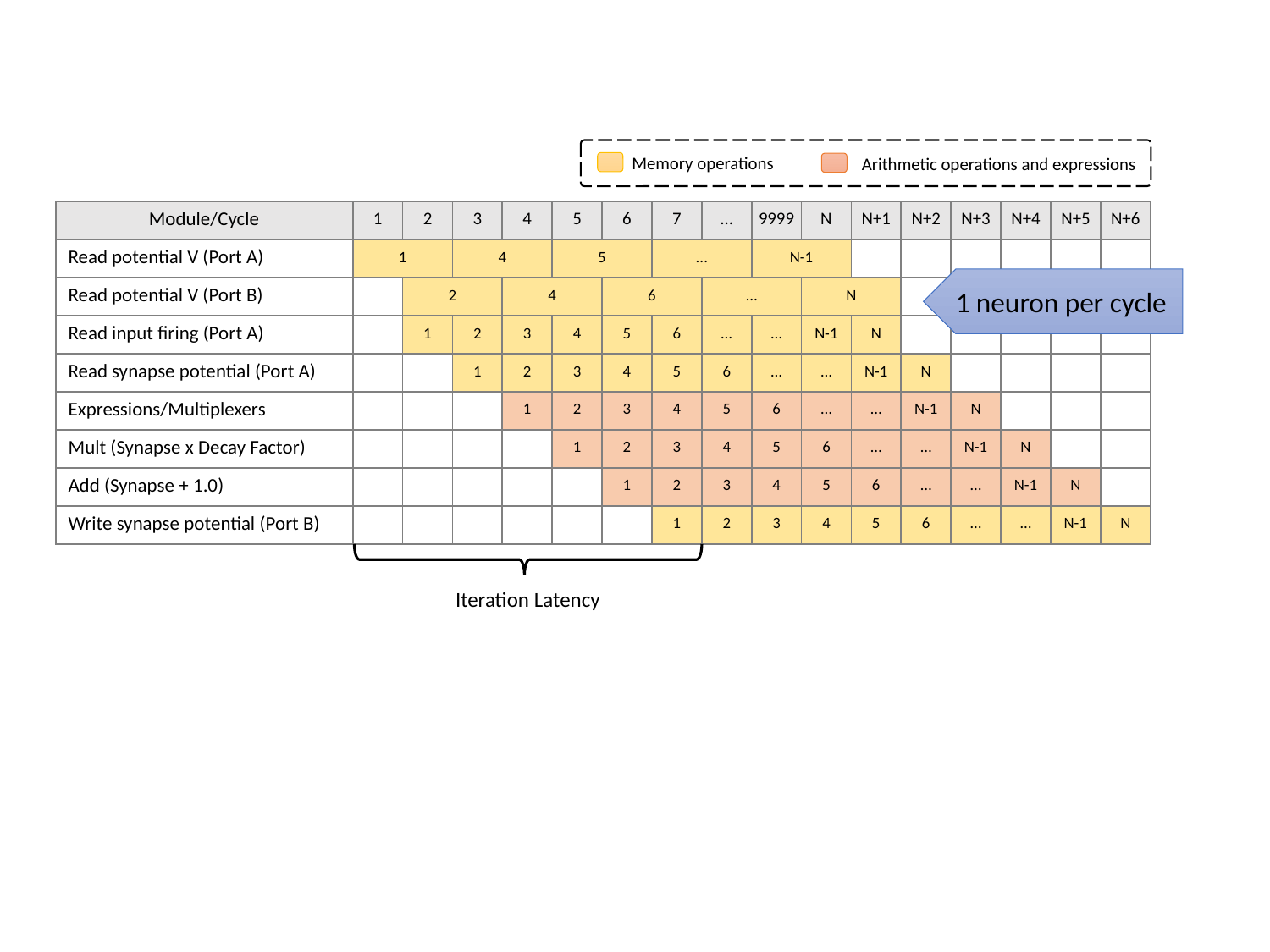

Memory operations
Arithmetic operations and expressions

| Module/Cycle | 1 | 2 | 3 | 4 | 5 | 6 | 7 | … | 9999 | N | N+1 | N+2 | N+3 | N+4 | N+5 | N+6 |
| --- | --- | --- | --- | --- | --- | --- | --- | --- | --- | --- | --- | --- | --- | --- | --- | --- |
| Read potential V (Port A) | 1 |  | 4 |  | 5 |  | ... |  | N-1 |  |  |  |  |  |  |  |
| Read potential V (Port B) |  | 2 |  | 4 |  | 6 |  | … |  | N |  |  |  |  |  |  |
| Read input firing (Port A) |  | 1 | 2 | 3 | 4 | 5 | 6 | … | … | N-1 | N |  |  |  |  |  |
| Read synapse potential (Port A) |  |  | 1 | 2 | 3 | 4 | 5 | 6 | … | … | N-1 | N |  |  |  |  |
| Expressions/Multiplexers |  |  |  | 1 | 2 | 3 | 4 | 5 | 6 | … | … | N-1 | N |  |  |  |
| Mult (Synapse x Decay Factor) |  |  |  |  | 1 | 2 | 3 | 4 | 5 | 6 | … | … | N-1 | N |  |  |
| Add (Synapse + 1.0) |  |  |  |  |  | 1 | 2 | 3 | 4 | 5 | 6 | … | … | N-1 | N |  |
| Write synapse potential (Port B) |  |  |  |  |  |  | 1 | 2 | 3 | 4 | 5 | 6 | … | … | N-1 | N |
1 neuron per cycle

Iteration Latency